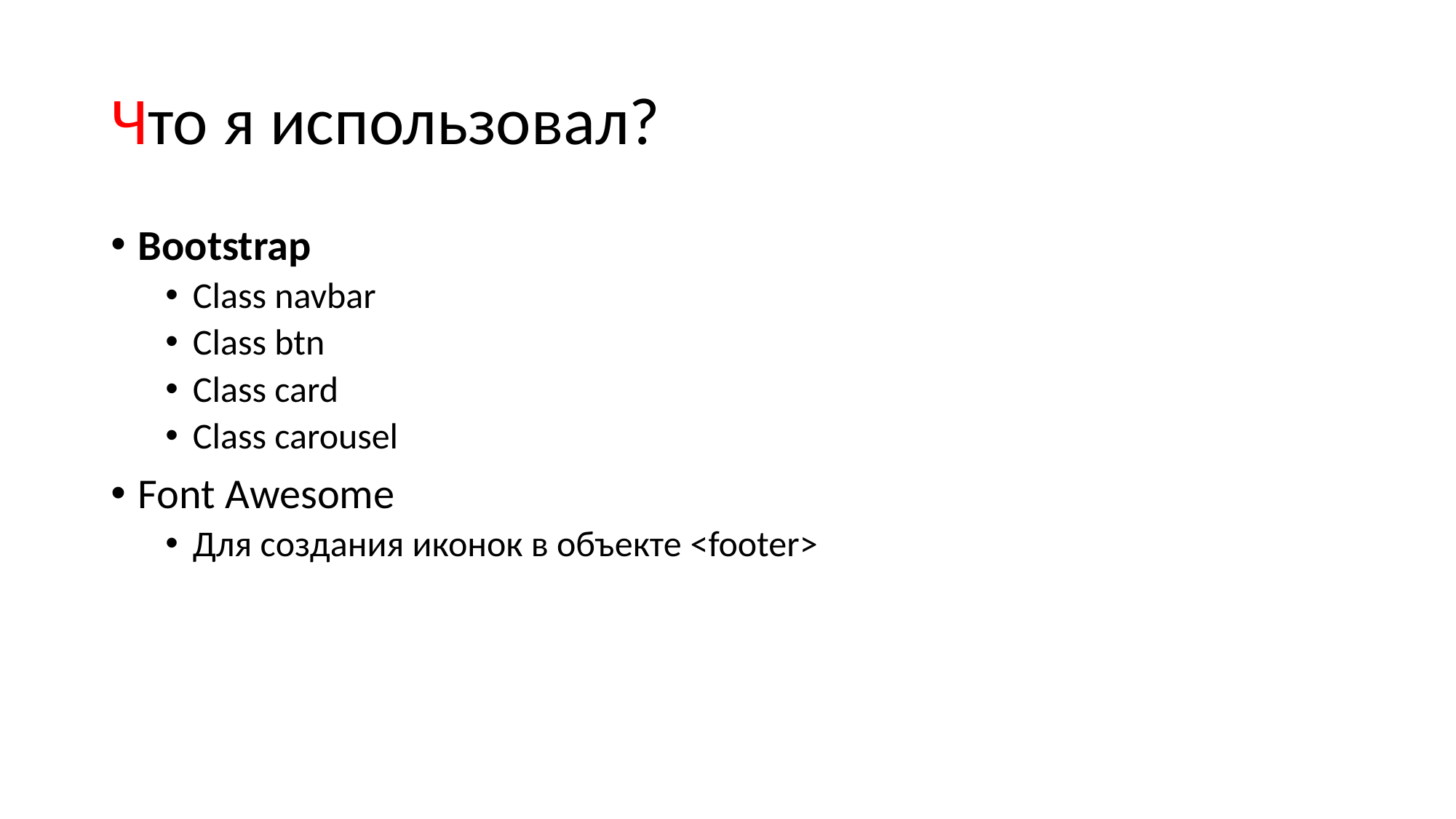

# Что я использовал?
Bootstrap
Class navbar
Class btn
Class card
Class carousel
Font Awesome
Для создания иконок в объекте <footer>